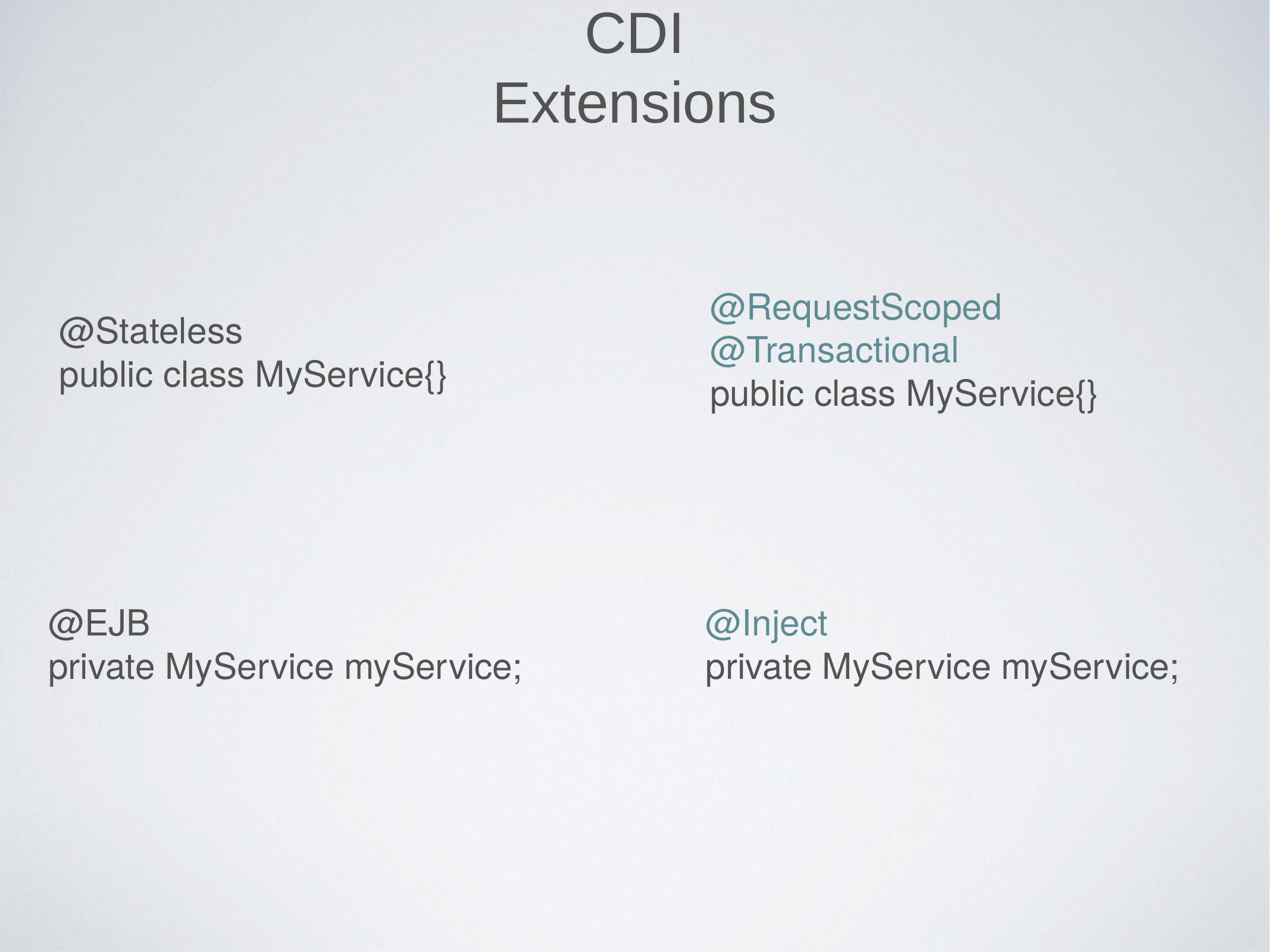

CDI Extensions
@RequestScoped
@Transactional
public class MyService{}
@Stateless
public class MyService{}
@EJB
private MyService myService;
@Inject
private MyService myService;